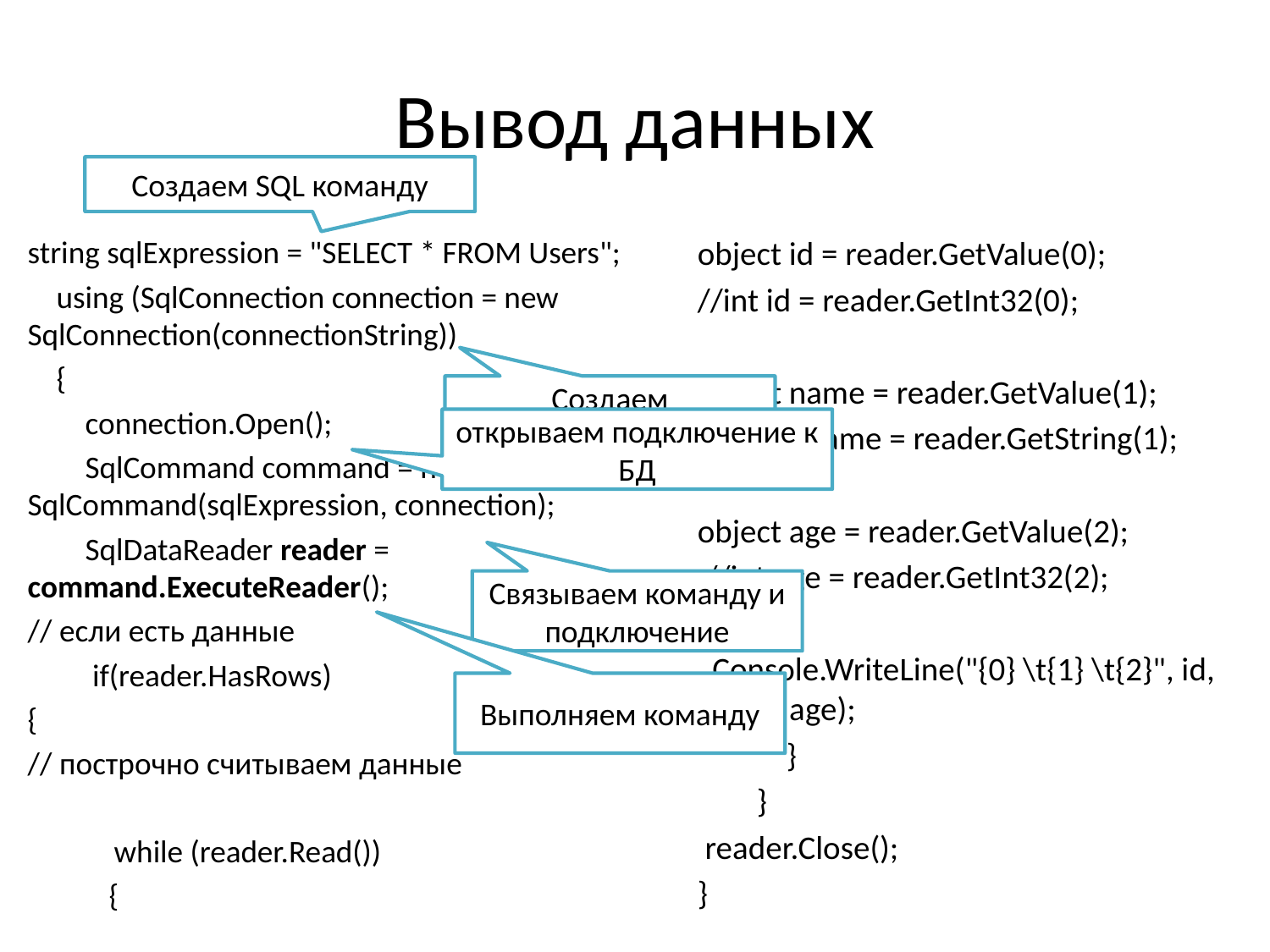

# Вывод данных
Создаем SQL команду
string sqlExpression = "SELECT * FROM Users";
    using (SqlConnection connection = new SqlConnection(connectionString))
    {
        connection.Open();
        SqlCommand command = new SqlCommand(sqlExpression, connection);
        SqlDataReader reader = command.ExecuteReader();
// если есть данные
         if(reader.HasRows)
{
// построчно считываем данные

            while (reader.Read())
	{
object id = reader.GetValue(0);
//int id = reader.GetInt32(0);

object name = reader.GetValue(1);
//string name = reader.GetString(1);

object age = reader.GetValue(2);
 //int age = reader.GetInt32(2);

  Console.WriteLine("{0} \t{1} \t{2}", id, name, age);
            }
        }
 reader.Close();
}

Создаем подключение к БД
открываем подключение к БД
Связываем команду и подключение
Выполняем команду